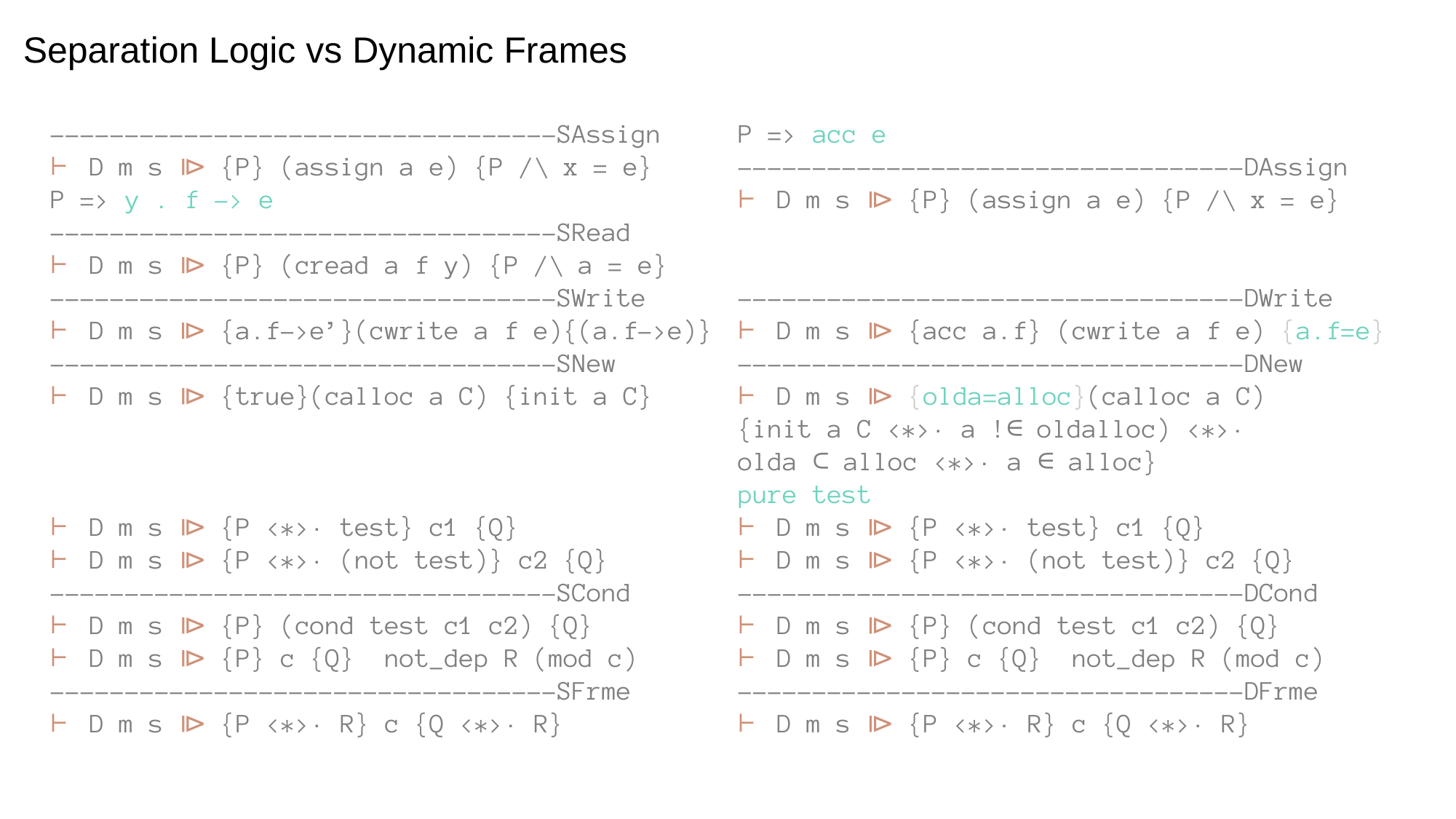

Separation Logic vs Dynamic Frames
----------------------------------SAssign
⊢ D m s ⧐ {P} (assign a e) {P /\ x = e}
P => y . f -> e
----------------------------------SRead
⊢ D m s ⧐ {P} (cread a f y) {P /\ a = e}
----------------------------------SWrite
⊢ D m s ⧐ {a.f->e’}(cwrite a f e){(a.f->e)}
----------------------------------SNew
⊢ D m s ⧐ {true}(calloc a C) {init a C}

⊢ D m s ⧐ {P <*>· test} c1 {Q}
⊢ D m s ⧐ {P <*>· (not test)} c2 {Q}
----------------------------------SCond
⊢ D m s ⧐ {P} (cond test c1 c2) {Q}
⊢ D m s ⧐ {P} c {Q}  not_dep R (mod c)
----------------------------------SFrme
⊢ D m s ⧐ {P <*>· R} c {Q <*>· R}

P => acc e
----------------------------------DAssign
⊢ D m s ⧐ {P} (assign a e) {P /\ x = e}

----------------------------------DWrite
⊢ D m s ⧐ {acc a.f} (cwrite a f e) {a.f=e}
----------------------------------DNew
⊢ D m s ⧐ {olda=alloc}(calloc a C)
{init a C <*>· a !∈ oldalloc) <*>·
olda ⊂ alloc <*>· a ∈ alloc}
pure test
⊢ D m s ⧐ {P <*>· test} c1 {Q}
⊢ D m s ⧐ {P <*>· (not test)} c2 {Q}
----------------------------------DCond
⊢ D m s ⧐ {P} (cond test c1 c2) {Q}
⊢ D m s ⧐ {P} c {Q}  not_dep R (mod c)
----------------------------------DFrme
⊢ D m s ⧐ {P <*>· R} c {Q <*>· R}